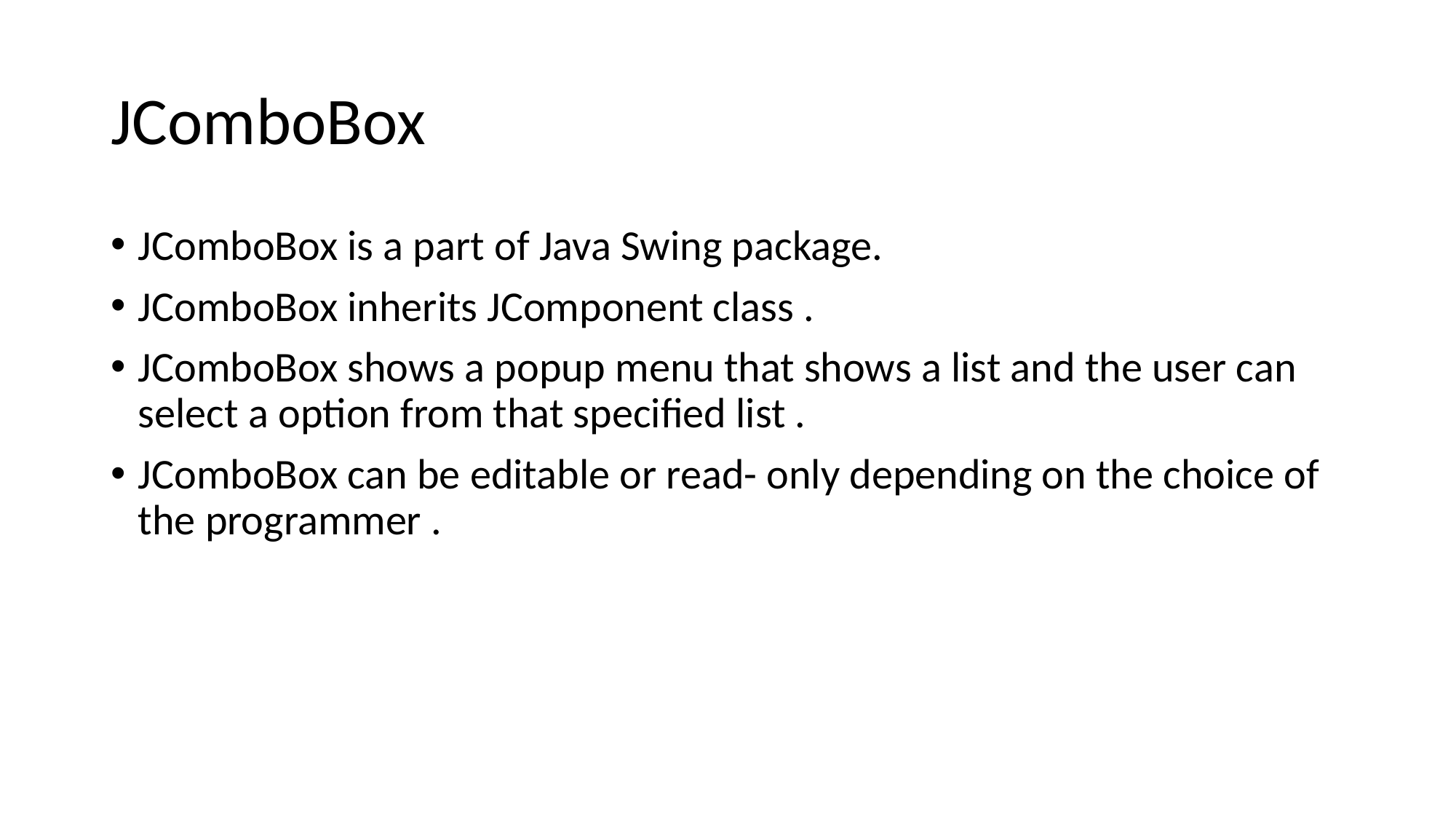

# JComboBox
JComboBox is a part of Java Swing package.
JComboBox inherits JComponent class .
JComboBox shows a popup menu that shows a list and the user can select a option from that specified list .
JComboBox can be editable or read- only depending on the choice of the programmer .